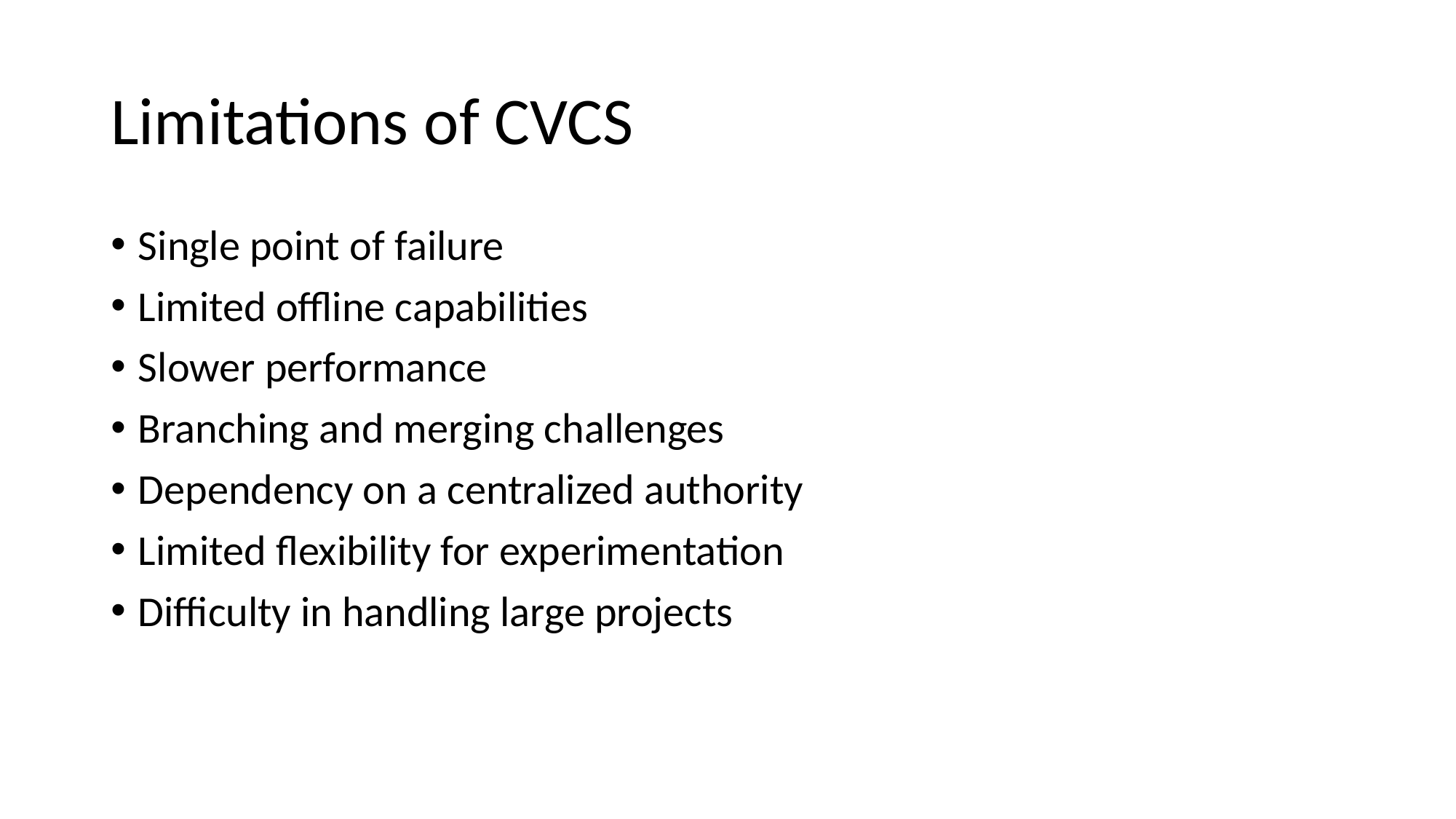

# Limitations of CVCS
Single point of failure
Limited offline capabilities
Slower performance
Branching and merging challenges
Dependency on a centralized authority
Limited flexibility for experimentation
Difficulty in handling large projects